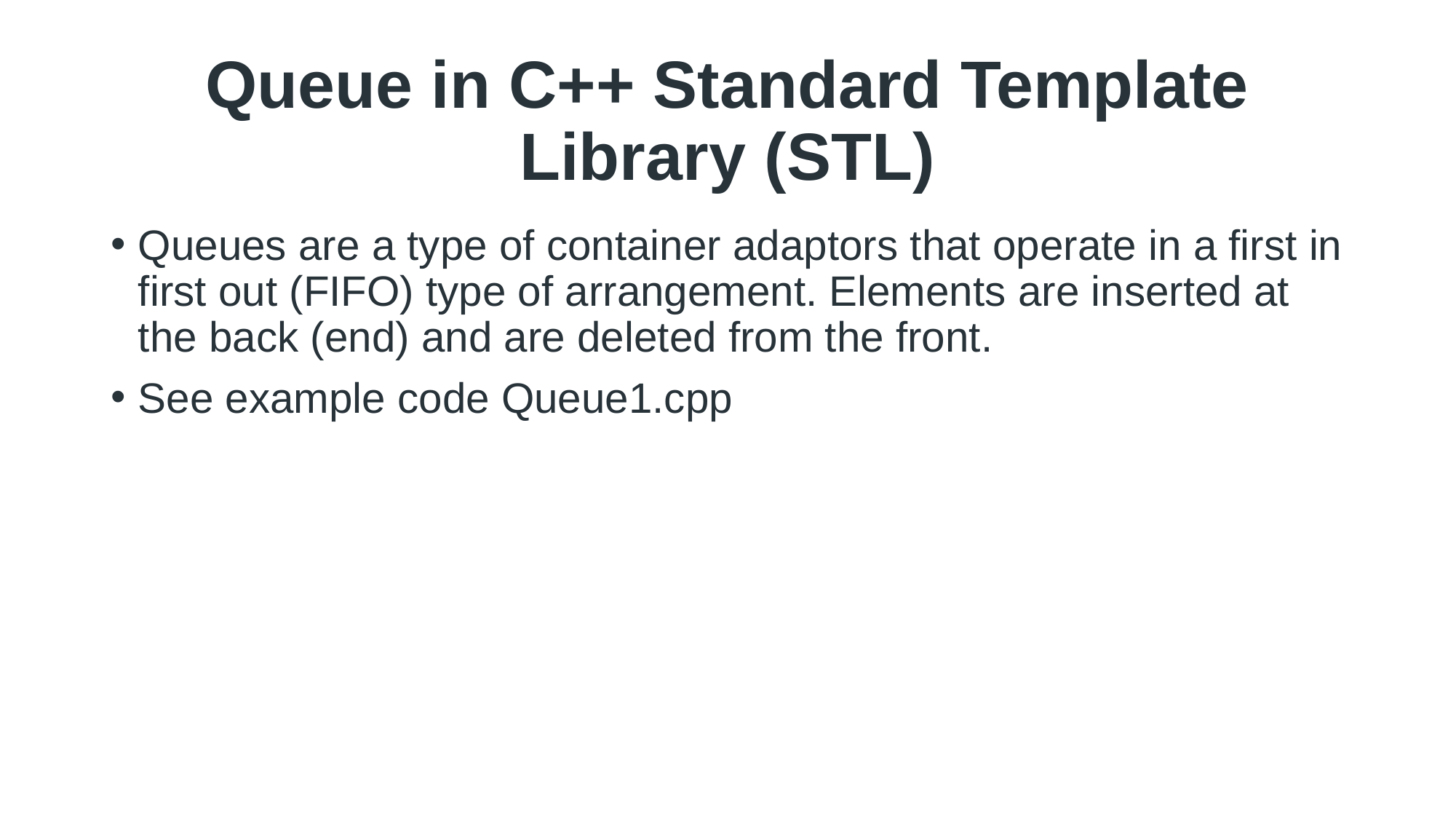

# Queue in C++ Standard Template Library (STL)
Queues are a type of container adaptors that operate in a first in first out (FIFO) type of arrangement. Elements are inserted at the back (end) and are deleted from the front.
See example code Queue1.cpp